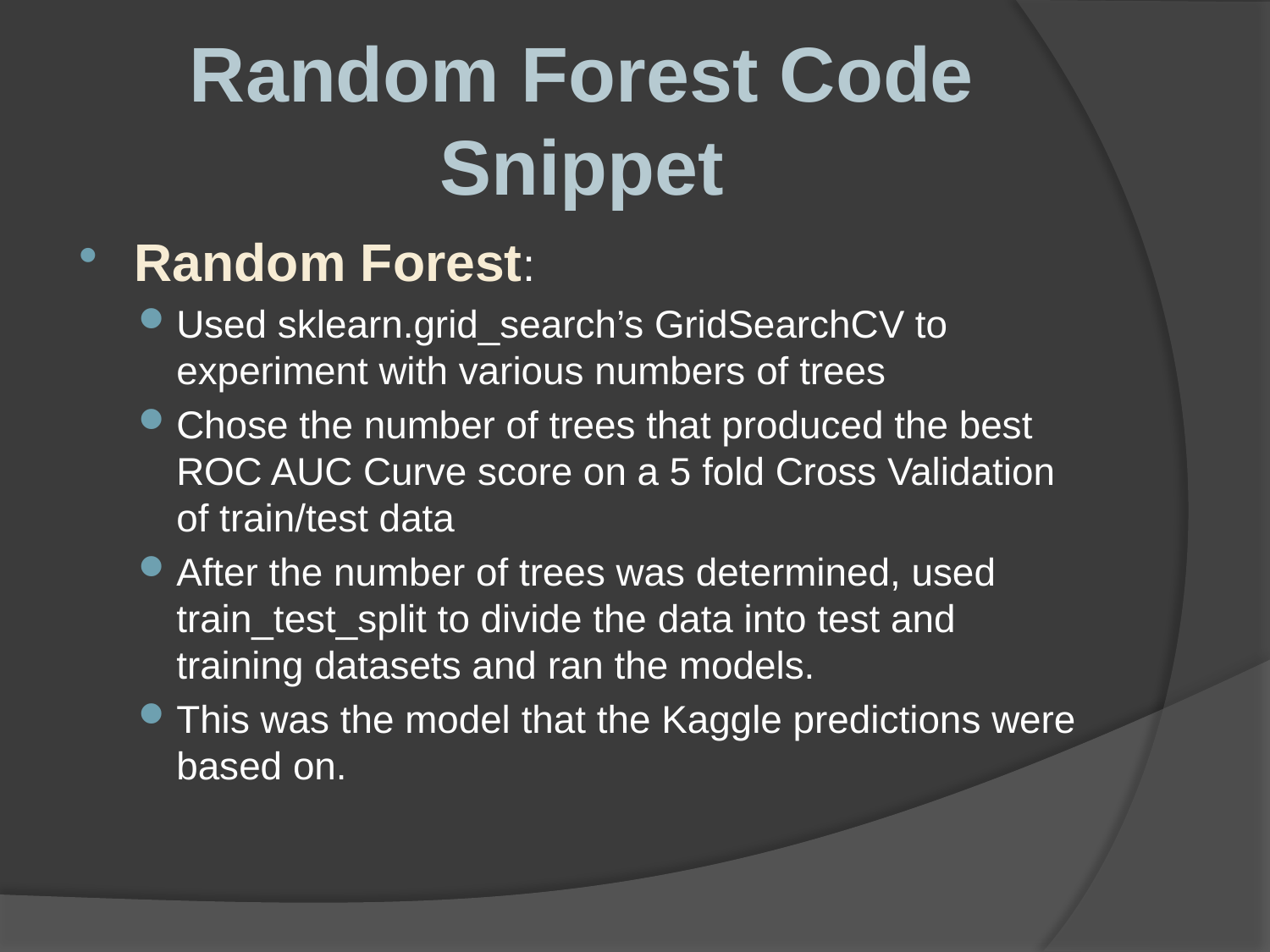

# Random Forest Code Snippet
Random Forest:
Used sklearn.grid_search’s GridSearchCV to experiment with various numbers of trees
Chose the number of trees that produced the best ROC AUC Curve score on a 5 fold Cross Validation of train/test data
After the number of trees was determined, used train_test_split to divide the data into test and training datasets and ran the models.
This was the model that the Kaggle predictions were based on.